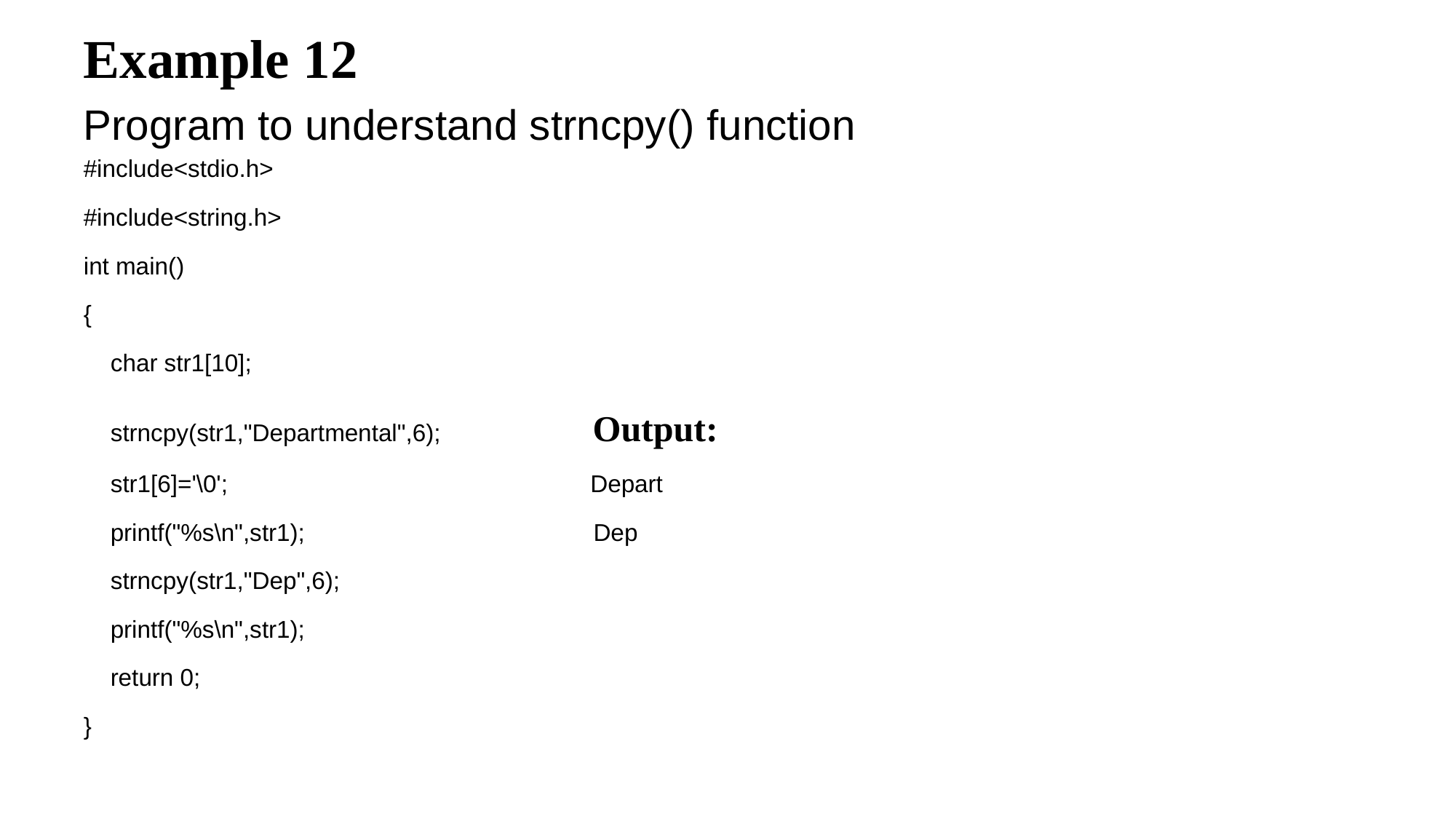

Example 12
Program to understand strncpy() function
#include<stdio.h>
#include<string.h>
int main()
{
    char str1[10];
    strncpy(str1,"Departmental",6);                      Output:
    str1[6]='\0';                                                      Depart
    printf("%s\n",str1);                                           Dep
    strncpy(str1,"Dep",6);
    printf("%s\n",str1);
    return 0;
}